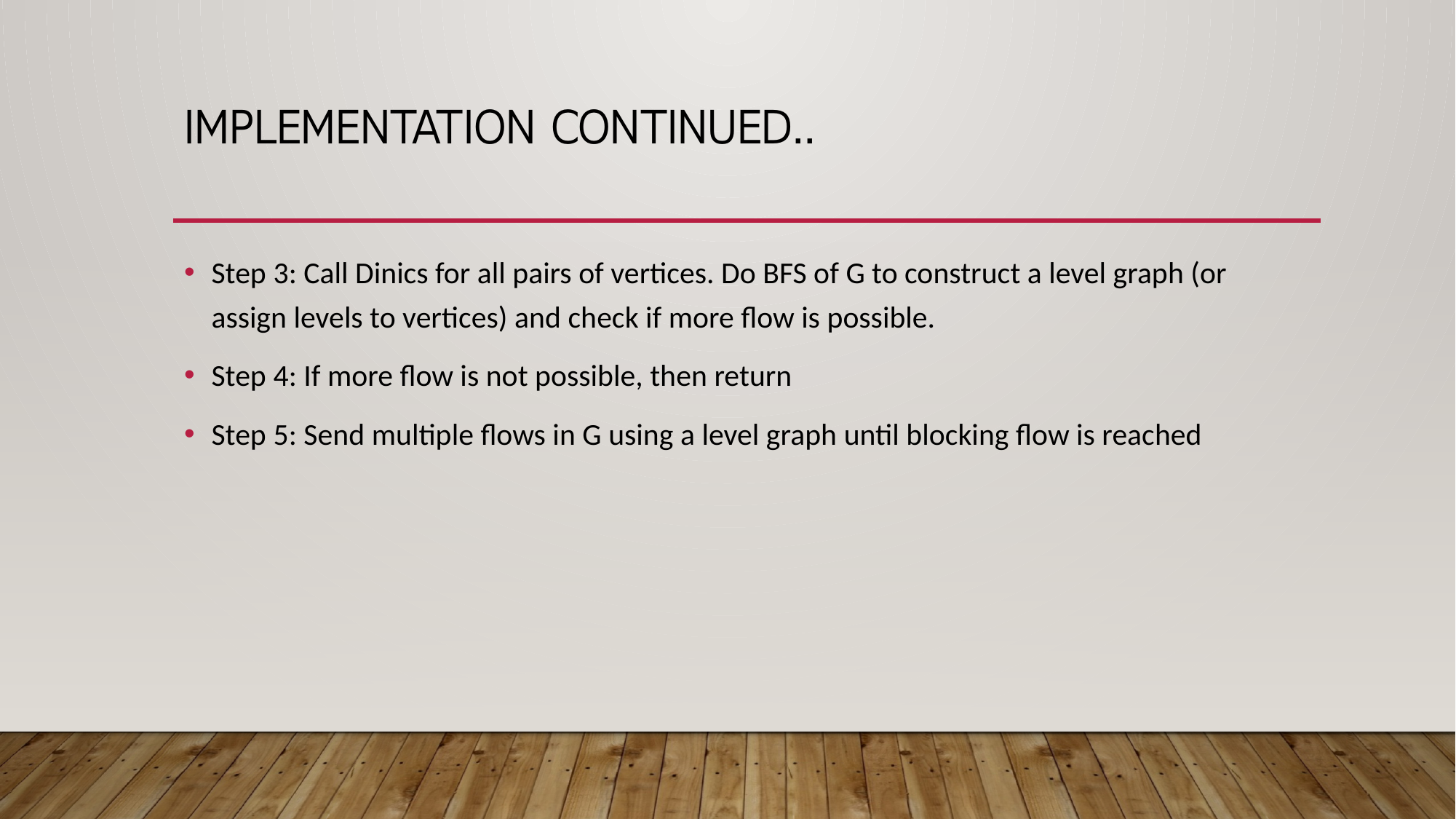

# IMPLEMENTATION CONTINUED..
Step 3: Call Dinics for all pairs of vertices. Do BFS of G to construct a level graph (or assign levels to vertices) and check if more flow is possible.
Step 4: If more flow is not possible, then return
Step 5: Send multiple flows in G using a level graph until blocking flow is reached